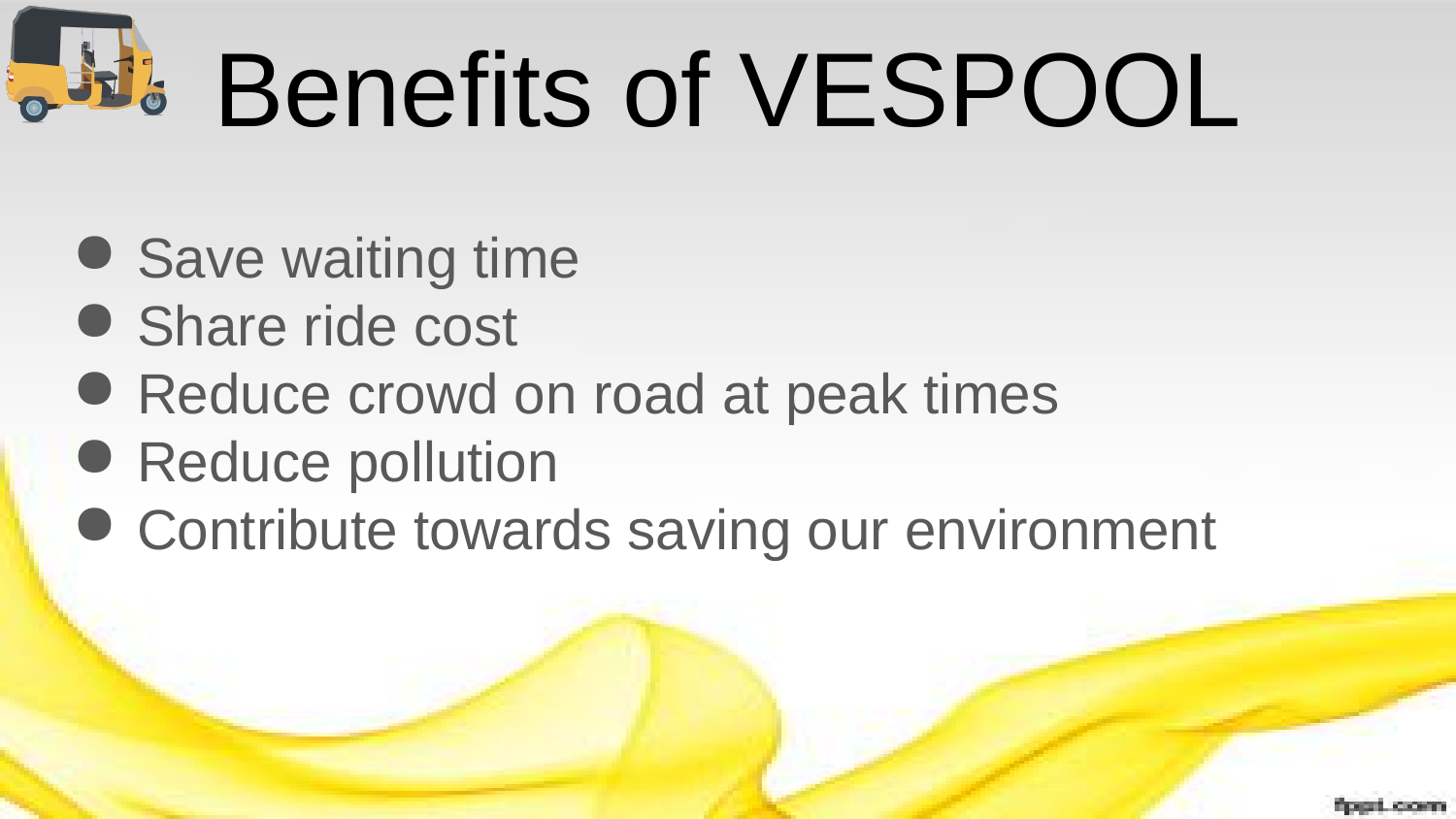

# Benefits of VESPOOL
Save waiting time
Share ride cost
Reduce crowd on road at peak times
Reduce pollution
Contribute towards saving our environment